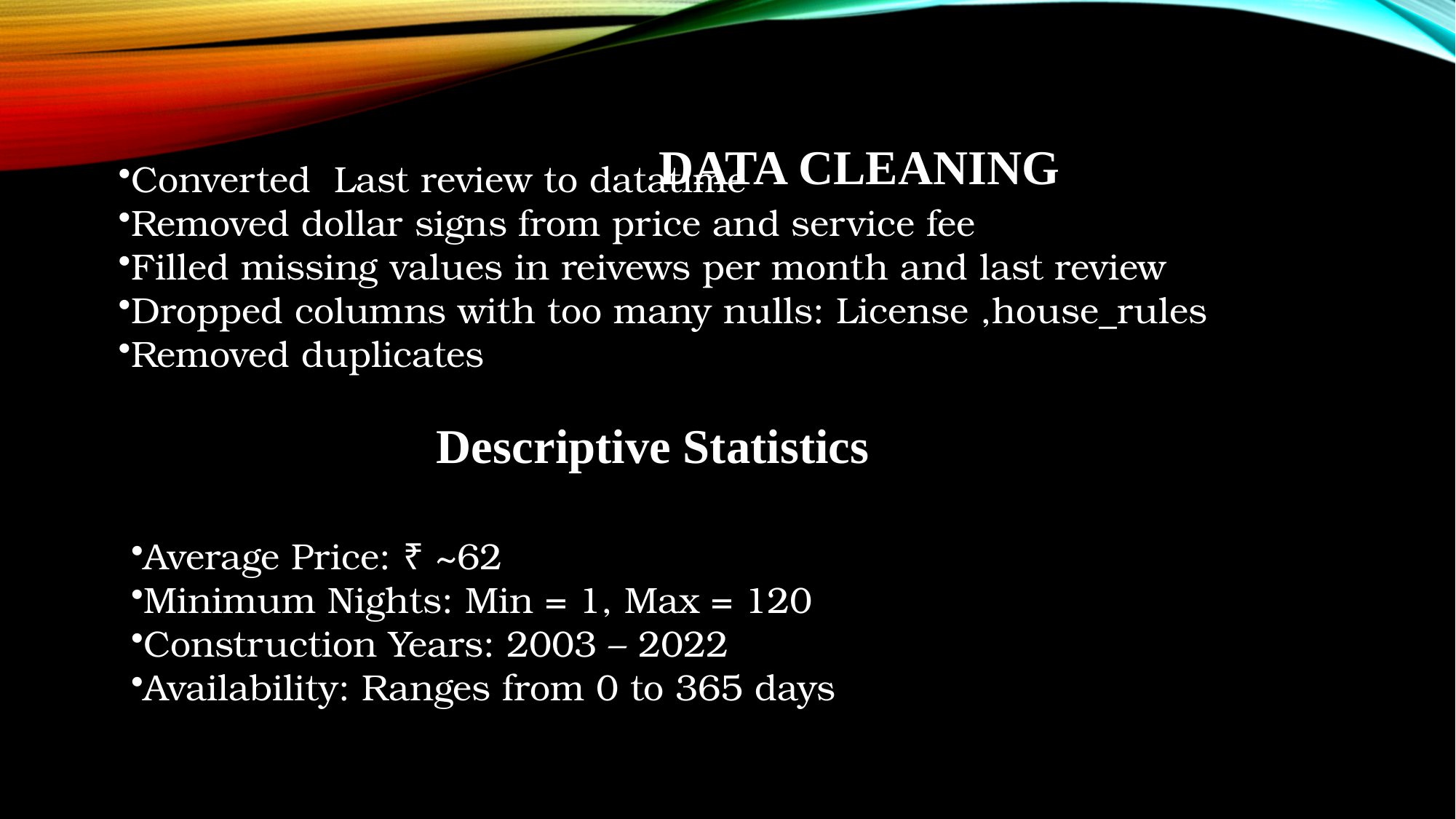

# Data Cleaning
Converted  Last review to datatime
Removed dollar signs from price and service fee
Filled missing values in reivews per month and last review
Dropped columns with too many nulls: License ,house_rules
Removed duplicates
 Descriptive Statistics
Average Price: ₹ ~62
Minimum Nights: Min = 1, Max = 120
Construction Years: 2003 – 2022
Availability: Ranges from 0 to 365 days